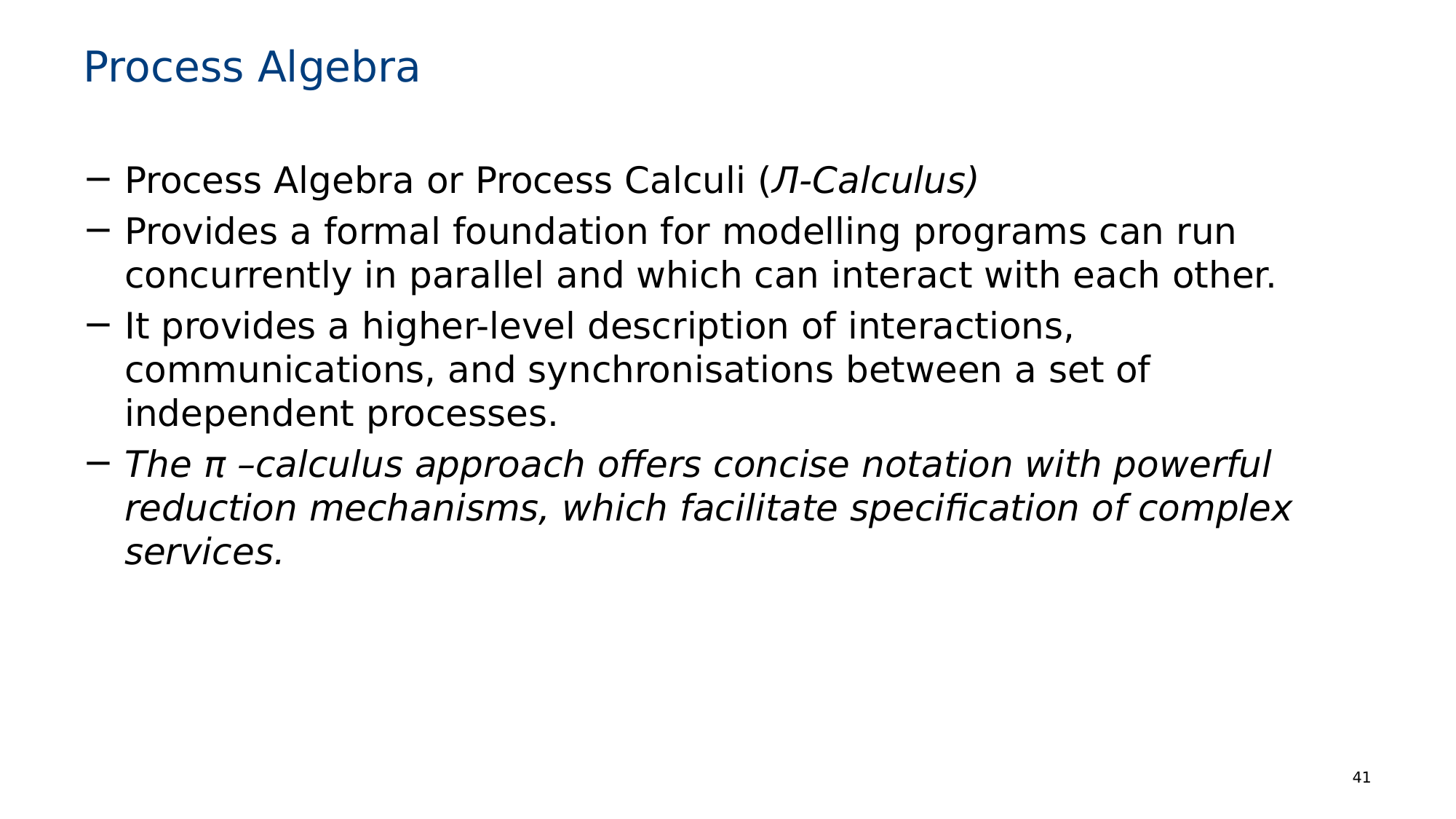

# Process Algebra
Process Algebra or Process Calculi (Л-Calculus)
Provides a formal foundation for modelling programs can run concurrently in parallel and which can interact with each other.
It provides a higher-level description of interactions, communications, and synchronisations between a set of independent processes.
The π –calculus approach offers concise notation with powerful reduction mechanisms, which facilitate specification of complex services.
41